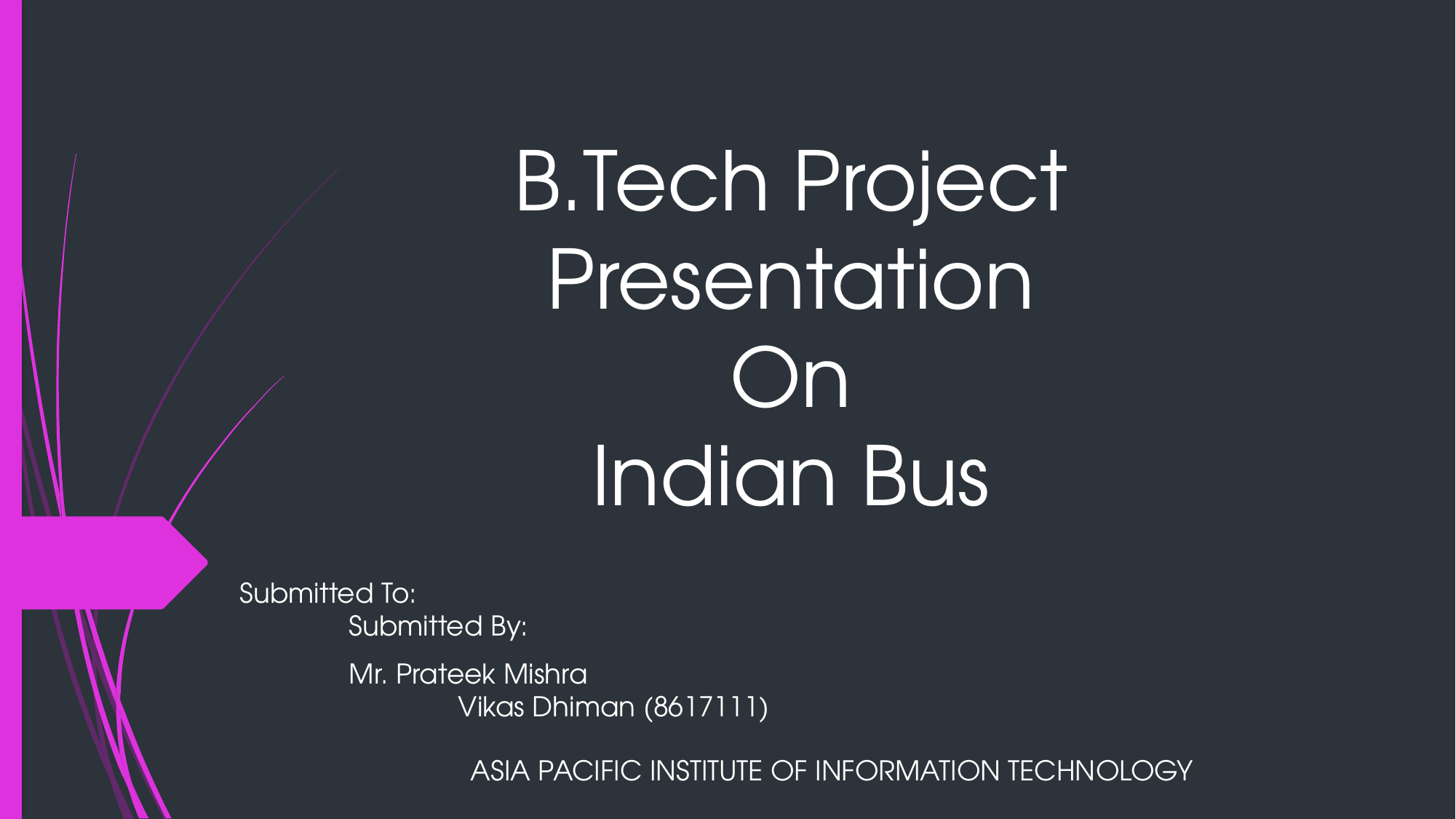

# B.Tech Project Presentation On Indian Bus
Submitted To: 										Submitted By:
	Mr. Prateek Mishra									Vikas Dhiman (8617111)
ASIA PACIFIC INSTITUTE OF INFORMATION TECHNOLOGY